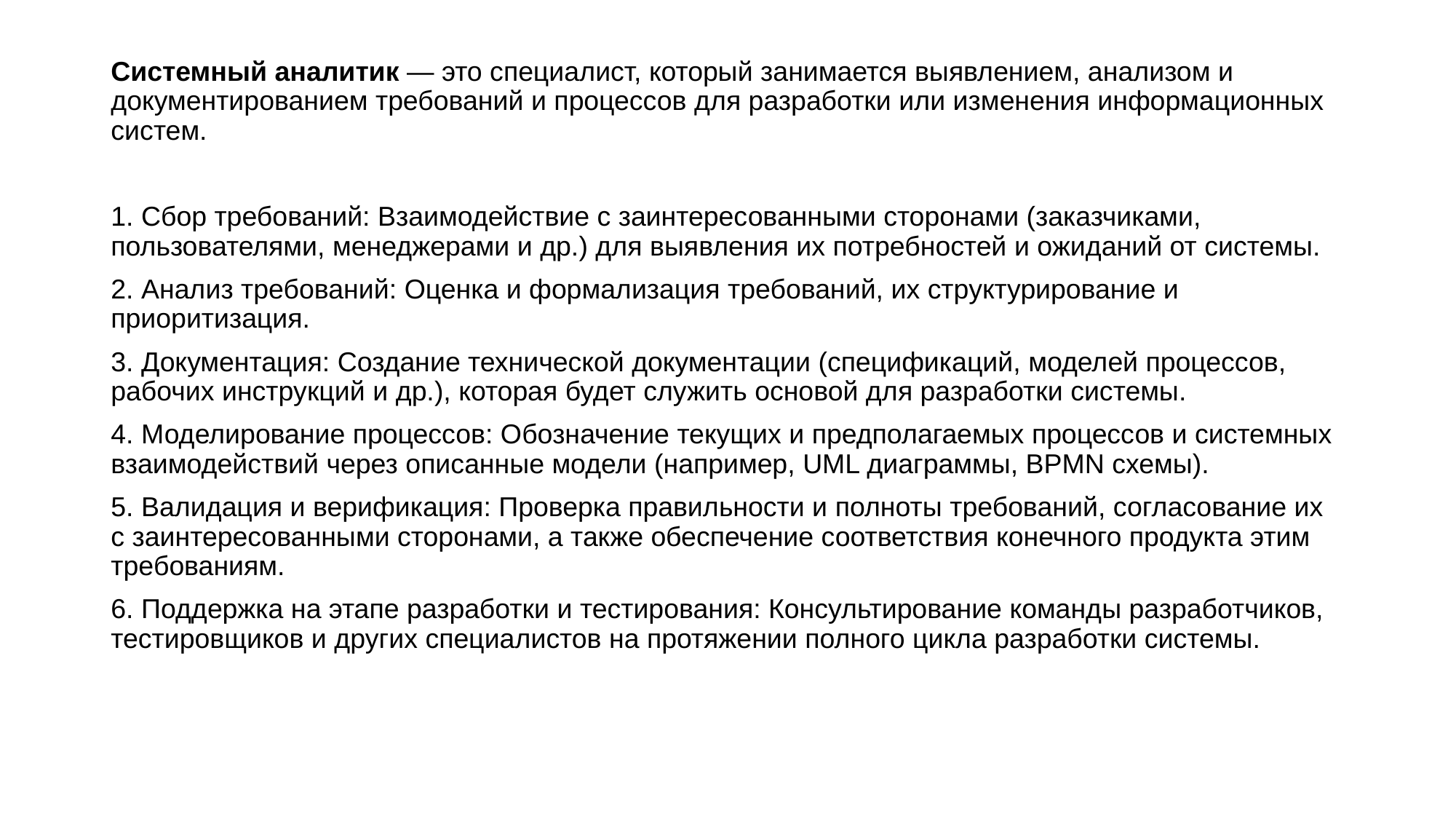

Системный аналитик — это специалист, который занимается выявлением, анализом и документированием требований и процессов для разработки или изменения информационных систем.

1. Сбор требований: Взаимодействие с заинтересованными сторонами (заказчиками, пользователями, менеджерами и др.) для выявления их потребностей и ожиданий от системы.
2. Анализ требований: Оценка и формализация требований, их структурирование и приоритизация.
3. Документация: Создание технической документации (спецификаций, моделей процессов, рабочих инструкций и др.), которая будет служить основой для разработки системы.
4. Моделирование процессов: Обозначение текущих и предполагаемых процессов и системных взаимодействий через описанные модели (например, UML диаграммы, BPMN схемы).
5. Валидация и верификация: Проверка правильности и полноты требований, согласование их с заинтересованными сторонами, а также обеспечение соответствия конечного продукта этим требованиям.
6. Поддержка на этапе разработки и тестирования: Консультирование команды разработчиков, тестировщиков и других специалистов на протяжении полного цикла разработки системы.